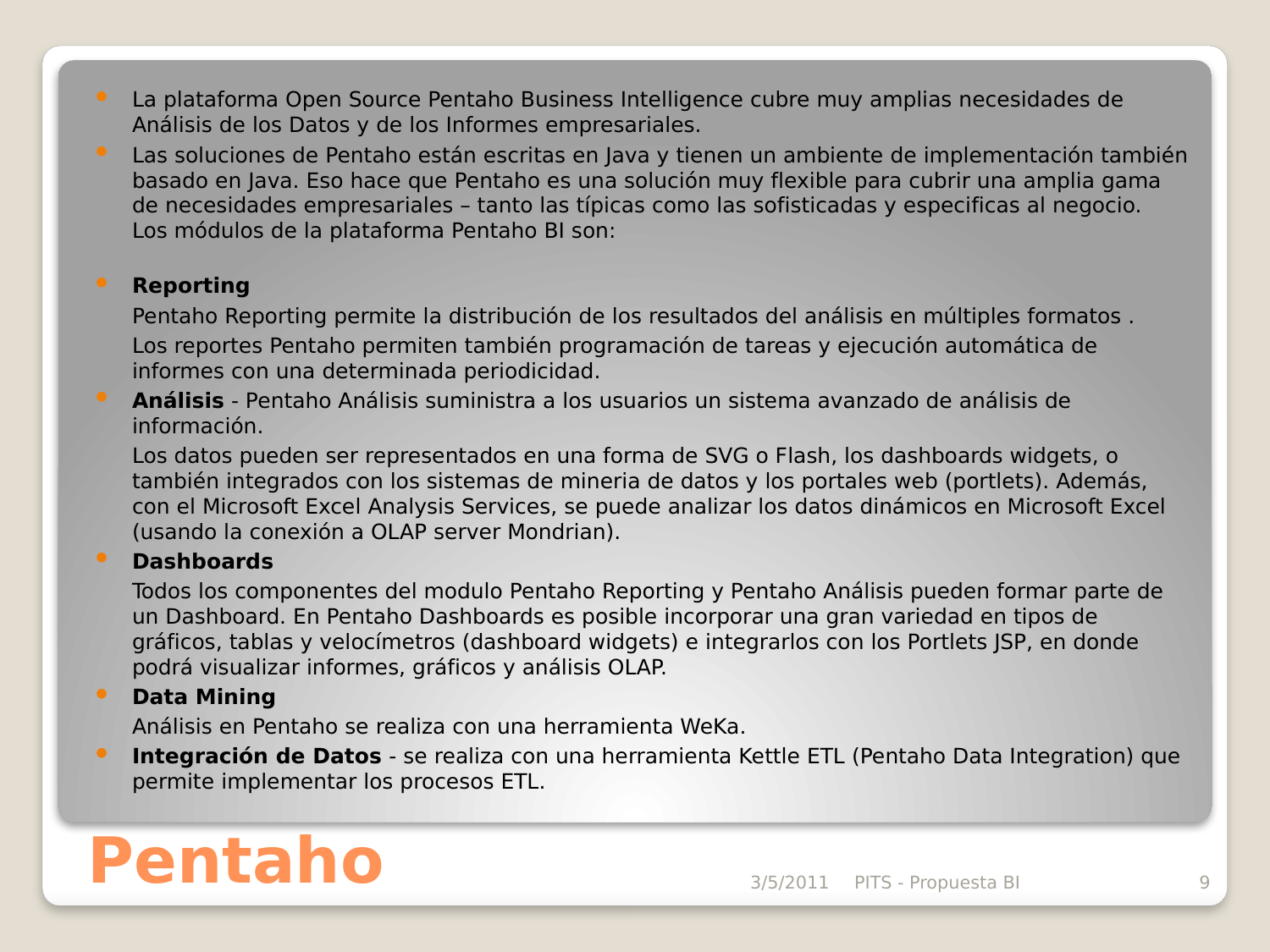

La plataforma Open Source Pentaho Business Intelligence cubre muy amplias necesidades de Análisis de los Datos y de los Informes empresariales.
Las soluciones de Pentaho están escritas en Java y tienen un ambiente de implementación también basado en Java. Eso hace que Pentaho es una solución muy flexible para cubrir una amplia gama de necesidades empresariales – tanto las típicas como las sofisticadas y especificas al negocio.
Los módulos de la plataforma Pentaho BI son:
Reporting
	Pentaho Reporting permite la distribución de los resultados del análisis en múltiples formatos .
	Los reportes Pentaho permiten también programación de tareas y ejecución automática de informes con una determinada periodicidad.
Análisis - Pentaho Análisis suministra a los usuarios un sistema avanzado de análisis de información.
	Los datos pueden ser representados en una forma de SVG o Flash, los dashboards widgets, o también integrados con los sistemas de mineria de datos y los portales web (portlets). Además, con el Microsoft Excel Analysis Services, se puede analizar los datos dinámicos en Microsoft Excel (usando la conexión a OLAP server Mondrian).
Dashboards
	Todos los componentes del modulo Pentaho Reporting y Pentaho Análisis pueden formar parte de un Dashboard. En Pentaho Dashboards es posible incorporar una gran variedad en tipos de gráficos, tablas y velocímetros (dashboard widgets) e integrarlos con los Portlets JSP, en donde podrá visualizar informes, gráficos y análisis OLAP.
Data Mining
	Análisis en Pentaho se realiza con una herramienta WeKa.
Integración de Datos - se realiza con una herramienta Kettle ETL (Pentaho Data Integration) que permite implementar los procesos ETL.

# Pentaho
3/5/2011
PITS - Propuesta BI
9